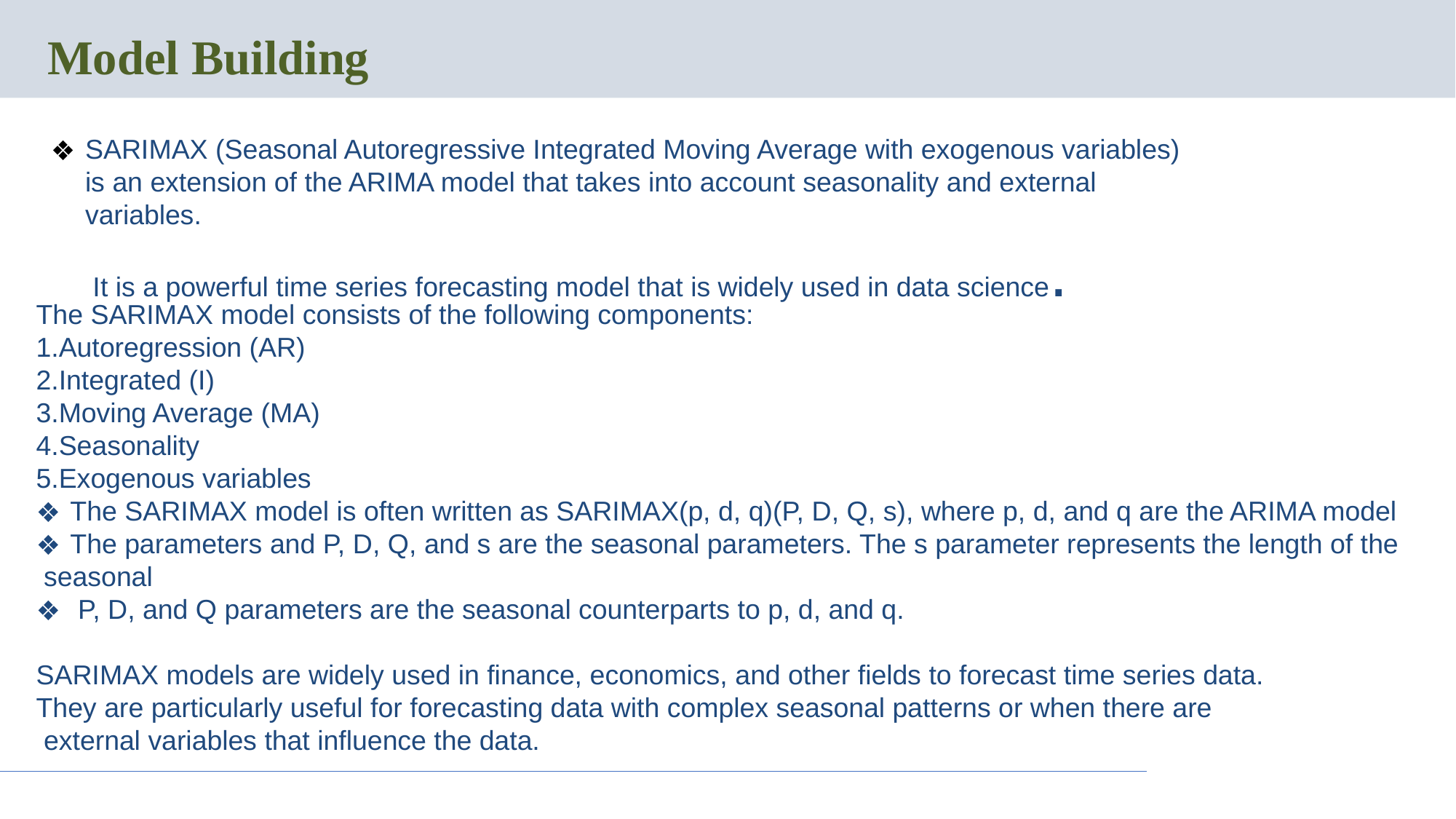

Model Building
# SARIMAX (Seasonal Autoregressive Integrated Moving Average with exogenous variables) is an extension of the ARIMA model that takes into account seasonality and external variables. It is a powerful time series forecasting model that is widely used in data science.
The SARIMAX model consists of the following components:
Autoregression (AR)
Integrated (I)
Moving Average (MA)
Seasonality
Exogenous variables
The SARIMAX model is often written as SARIMAX(p, d, q)(P, D, Q, s), where p, d, and q are the ARIMA model
The parameters and P, D, Q, and s are the seasonal parameters. The s parameter represents the length of the
 seasonal
 P, D, and Q parameters are the seasonal counterparts to p, d, and q.

SARIMAX models are widely used in finance, economics, and other fields to forecast time series data.
They are particularly useful for forecasting data with complex seasonal patterns or when there are
 external variables that influence the data.